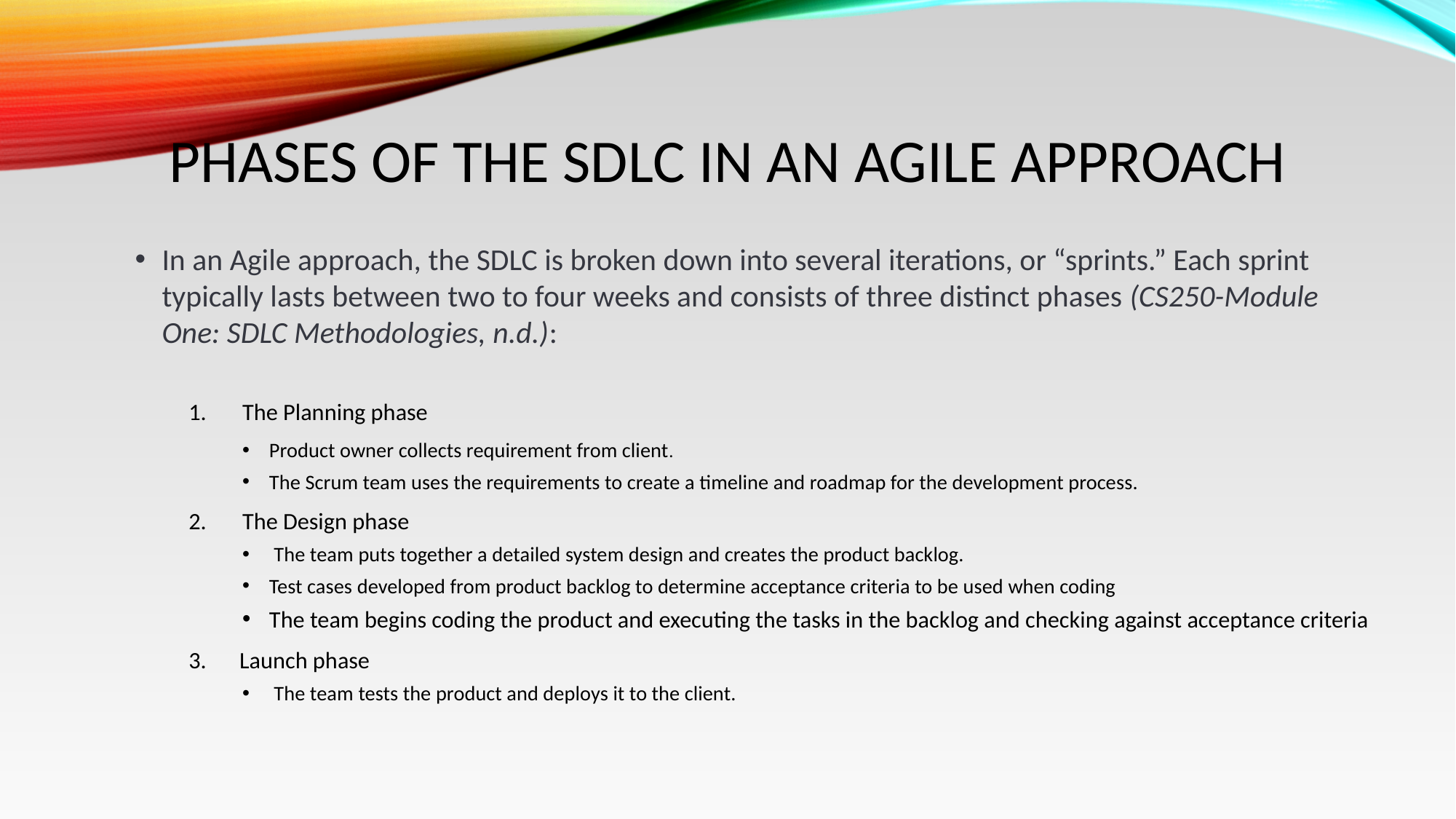

Phases of the SDLC in an Agile Approach
In an Agile approach, the SDLC is broken down into several iterations, or “sprints.” Each sprint typically lasts between two to four weeks and consists of three distinct phases (CS250-Module One: SDLC Methodologies, n.d.):

The Planning phase
Product owner collects requirement from client.
The Scrum team uses the requirements to create a timeline and roadmap for the development process.
The Design phase
 The team puts together a detailed system design and creates the product backlog.
Test cases developed from product backlog to determine acceptance criteria to be used when coding
The team begins coding the product and executing the tasks in the backlog and checking against acceptance criteria
  Launch phase
 The team tests the product and deploys it to the client.